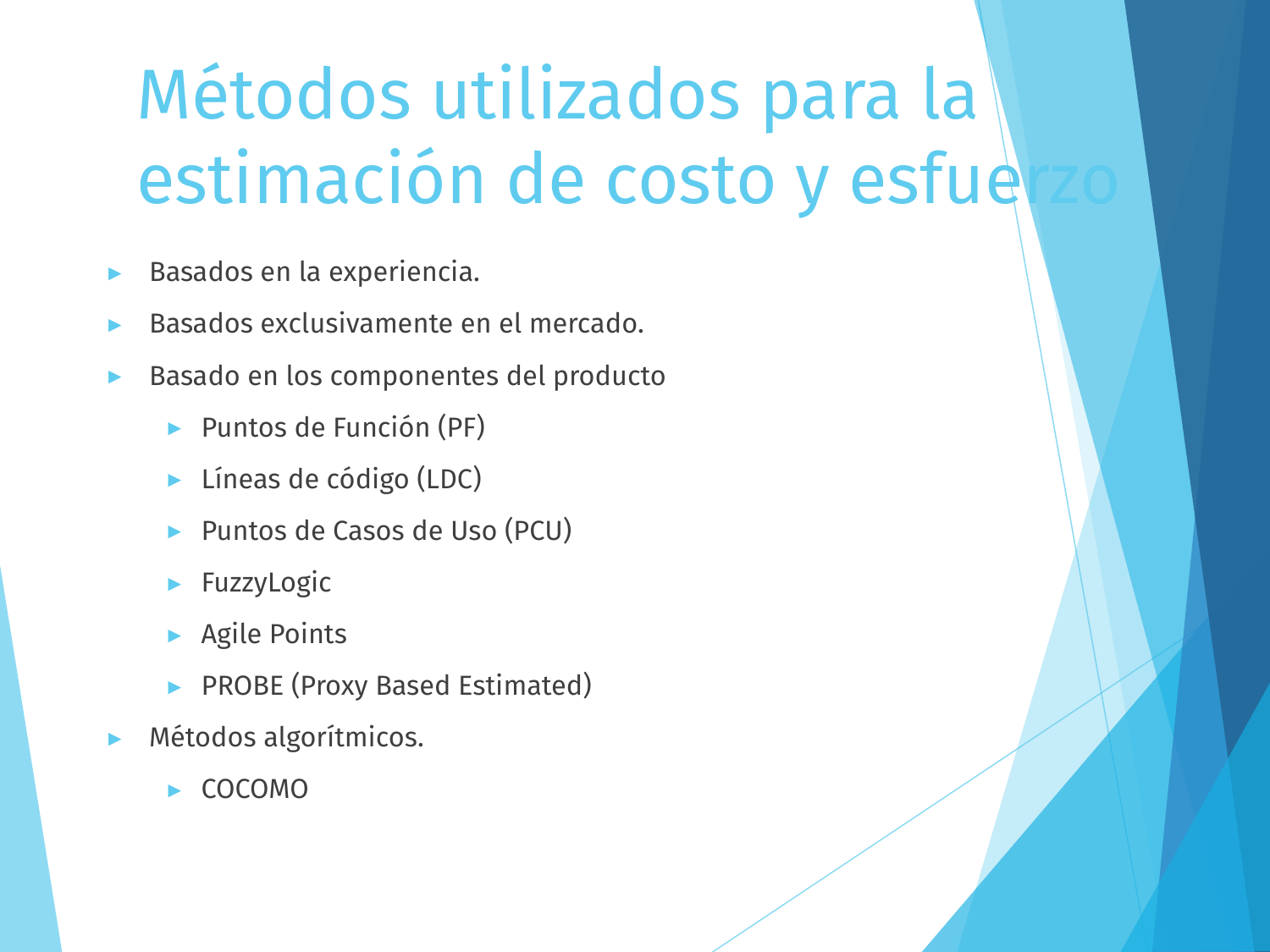

# Métodos utilizados para la estimación de costo y esfuerzo
Basados en la experiencia.
Basados exclusivamente en el mercado.
Basado en los componentes del producto
Puntos de Función (PF)
Líneas de código (LDC)
Puntos de Casos de Uso (PCU)
FuzzyLogic
Agile Points
PROBE (Proxy Based Estimated)
Métodos algorítmicos.
COCOMO